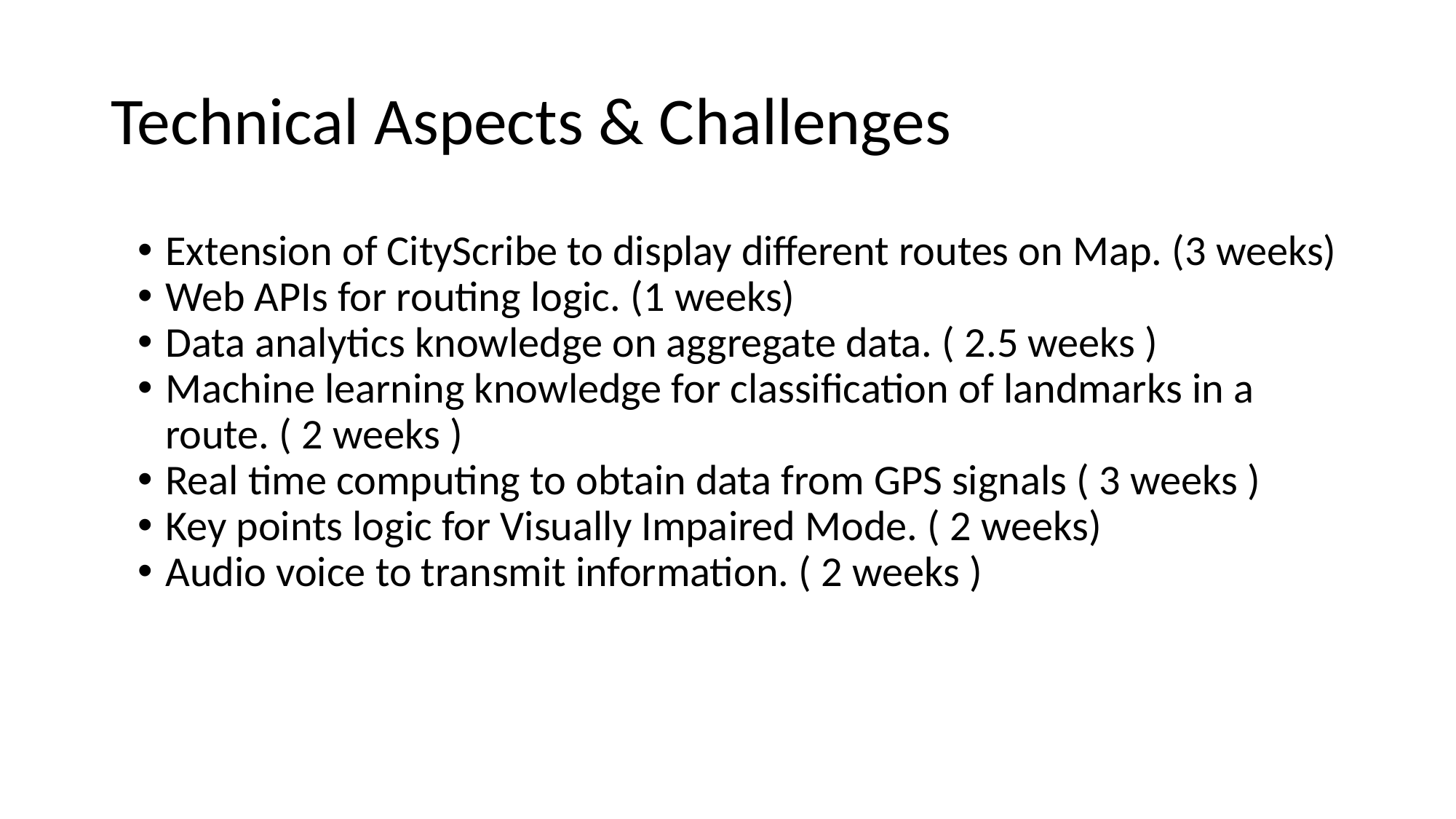

# Technical Aspects & Challenges
Extension of CityScribe to display different routes on Map. (3 weeks)
Web APIs for routing logic. (1 weeks)
Data analytics knowledge on aggregate data. ( 2.5 weeks )
Machine learning knowledge for classification of landmarks in a route. ( 2 weeks )
Real time computing to obtain data from GPS signals ( 3 weeks )
Key points logic for Visually Impaired Mode. ( 2 weeks)
Audio voice to transmit information. ( 2 weeks )